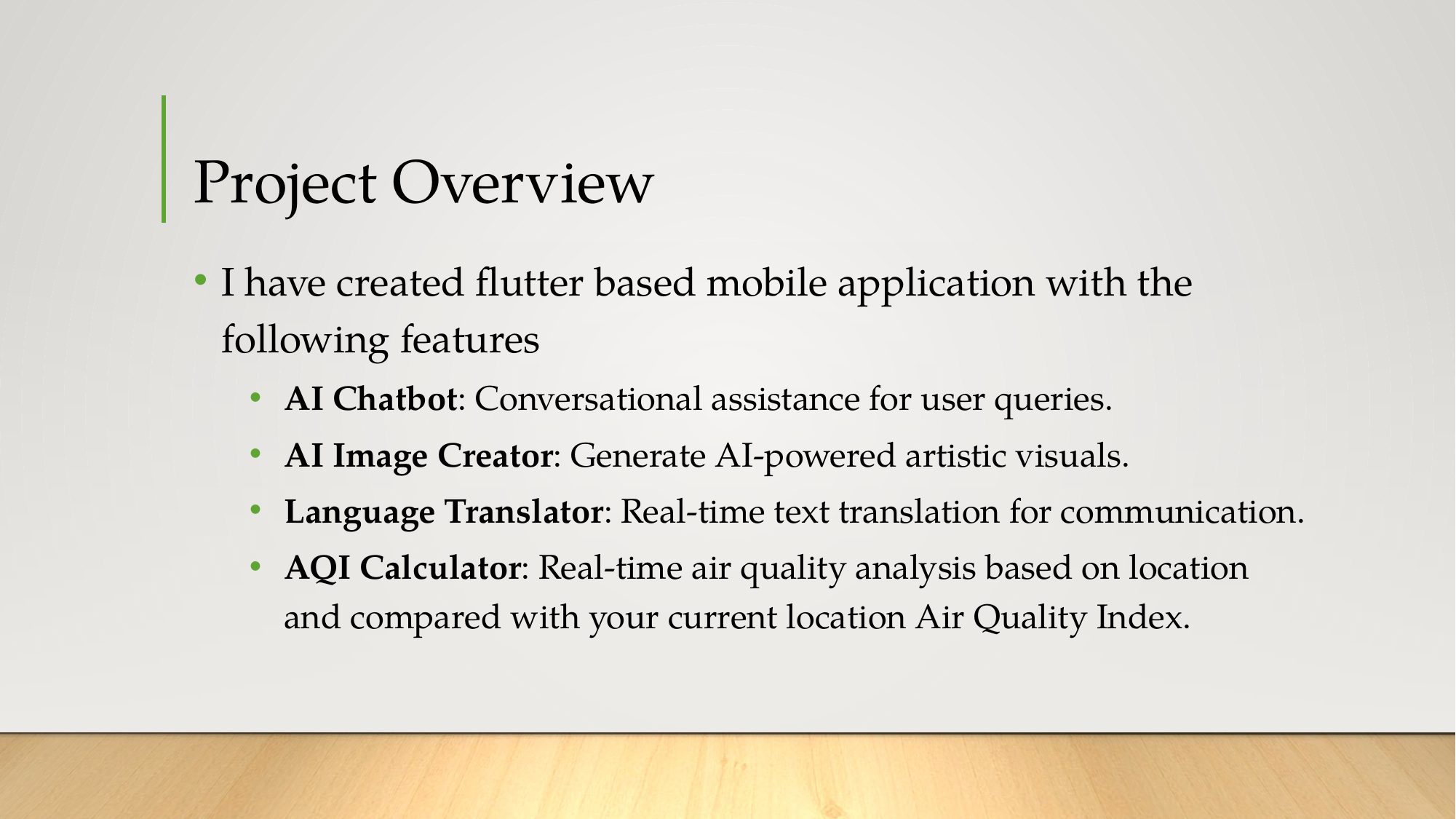

# Project Overview
I have created flutter based mobile application with the following features
AI Chatbot: Conversational assistance for user queries.
AI Image Creator: Generate AI-powered artistic visuals.
Language Translator: Real-time text translation for communication.
AQI Calculator: Real-time air quality analysis based on location and compared with your current location Air Quality Index.